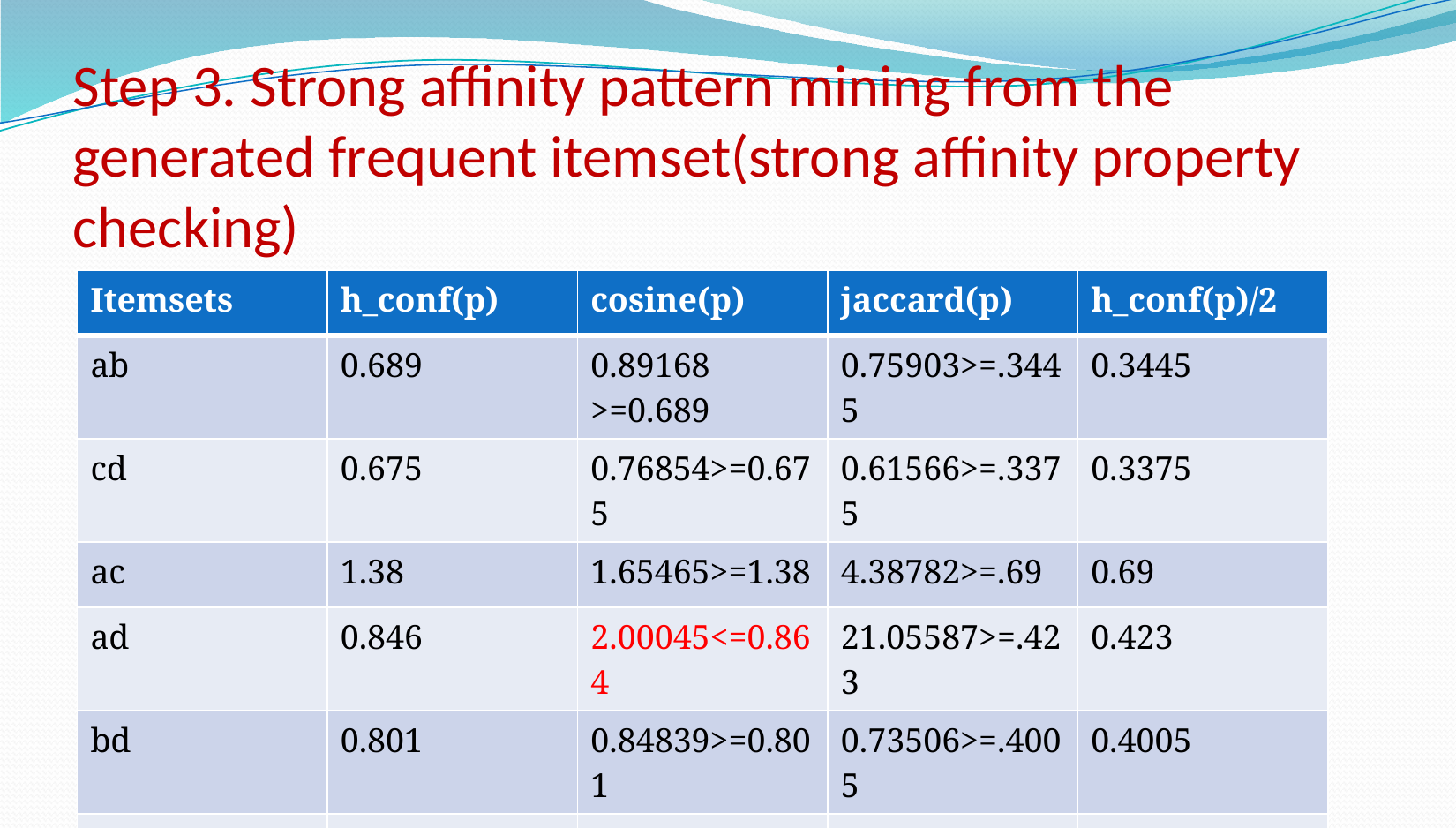

# Step 3. Strong affinity pattern mining from the generated frequent itemset(strong affinity property checking)
| Itemsets | h\_conf(p) | cosine(p) | jaccard(p) | h\_conf(p)/2 |
| --- | --- | --- | --- | --- |
| ab | 0.689 | 0.89168 >=0.689 | 0.75903>=.3445 | 0.3445 |
| cd | 0.675 | 0.76854>=0.675 | 0.61566>=.3375 | 0.3375 |
| ac | 1.38 | 1.65465>=1.38 | 4.38782>=.69 | 0.69 |
| ad | 0.846 | 2.00045<=0.864 | 21.05587>=.423 | 0.423 |
| bd | 0.801 | 0.84839>=0.801 | 0.73506>=.4005 | 0.4005 |
| acd | 0.934 | 0.90445<=0.934 | 0.67895>=.467 | 0.467 |